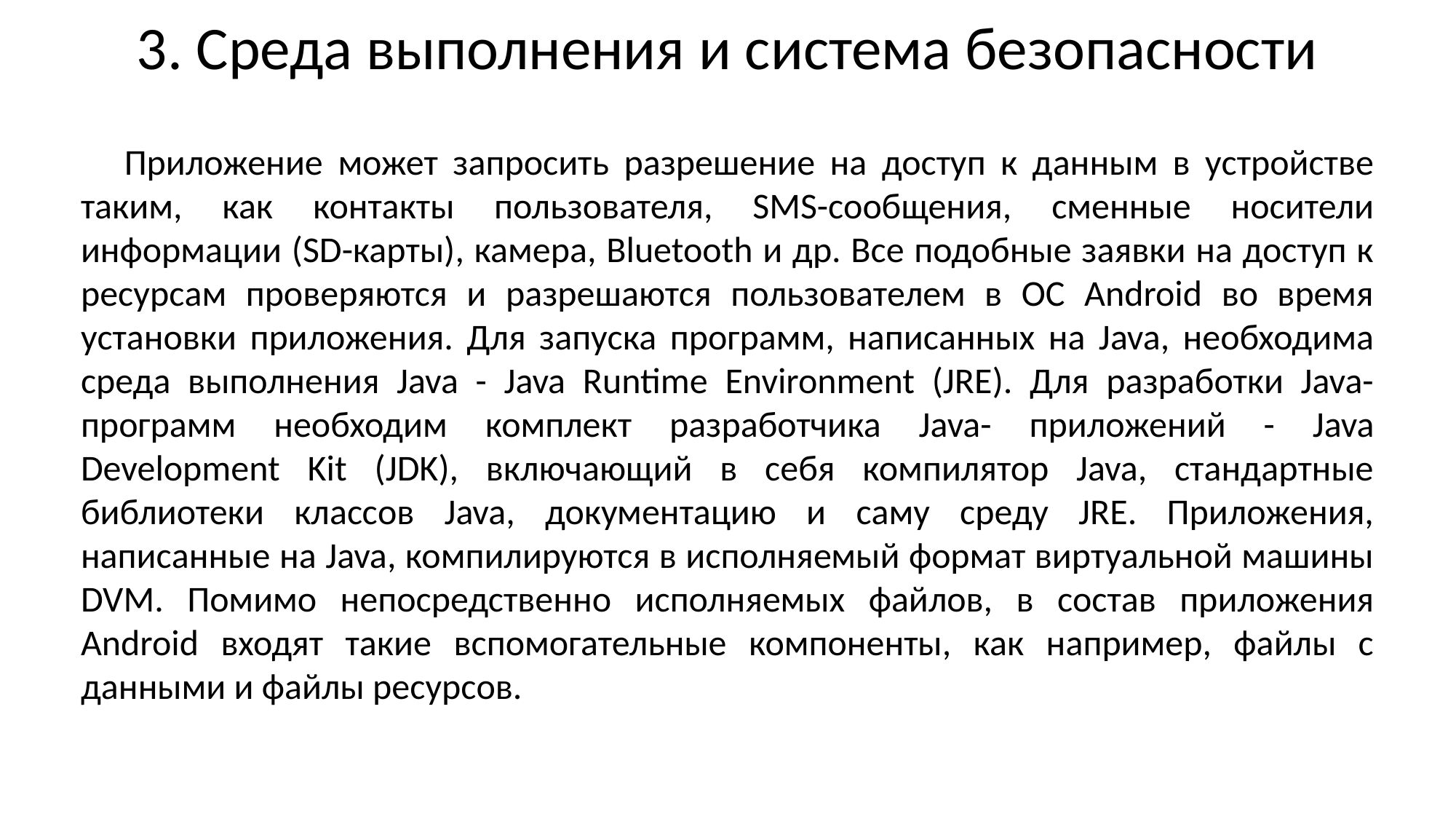

# 3. Среда выполнения и система безопасности
Приложение может запросить разрешение на доступ к данным в устройстве таким, как контакты пользователя, SMS-сообщения, сменные носители информации (SD-карты), камера, Bluetooth и др. Все подобные заявки на доступ к ресурсам проверяются и разрешаются пользователем в ОС Android во время установки приложения. Для запуска программ, написанных на Java, необходима среда выполнения Java - Java Runtime Environment (JRE). Для pазработки Java-программ необходим комплект разработчика Java- приложений - Java Development Kit (JDK), включающий в себя компилятор Java, стандартные библиотеки классов Java, документацию и саму среду JRE. Приложения, написанные на Java, компилируются в исполняемый формат виртуальной машины DVM. Помимо непосредственно исполняемых файлов, в состав приложения Android входят такие вспомогательные компоненты, как например, файлы с данными и файлы ресурсов.